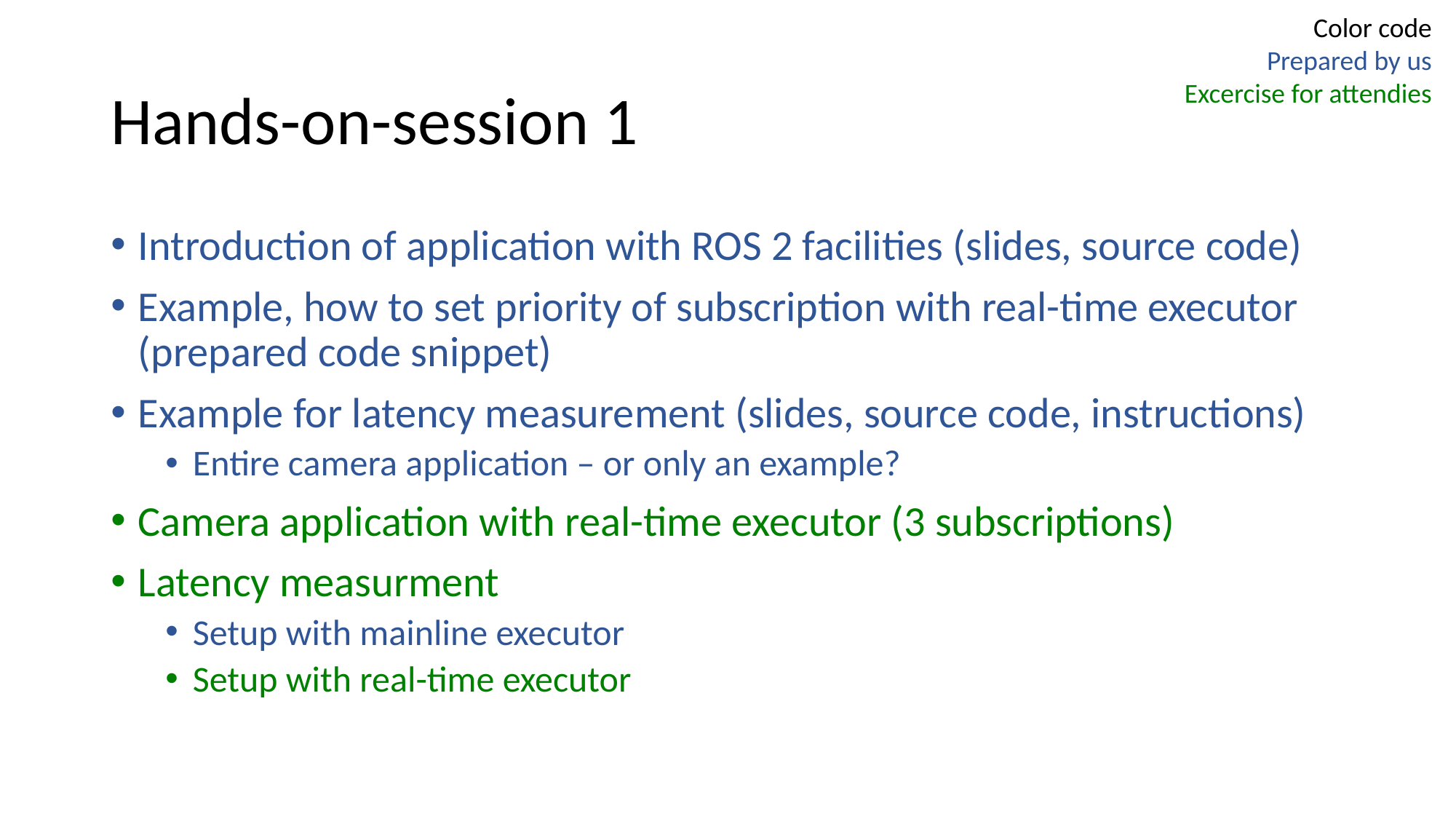

Color code
Prepared by us
Excercise for attendies
# Hands-on-session 1
Introduction of application with ROS 2 facilities (slides, source code)
Example, how to set priority of subscription with real-time executor (prepared code snippet)
Example for latency measurement (slides, source code, instructions)
Entire camera application – or only an example?
Camera application with real-time executor (3 subscriptions)
Latency measurment
Setup with mainline executor
Setup with real-time executor